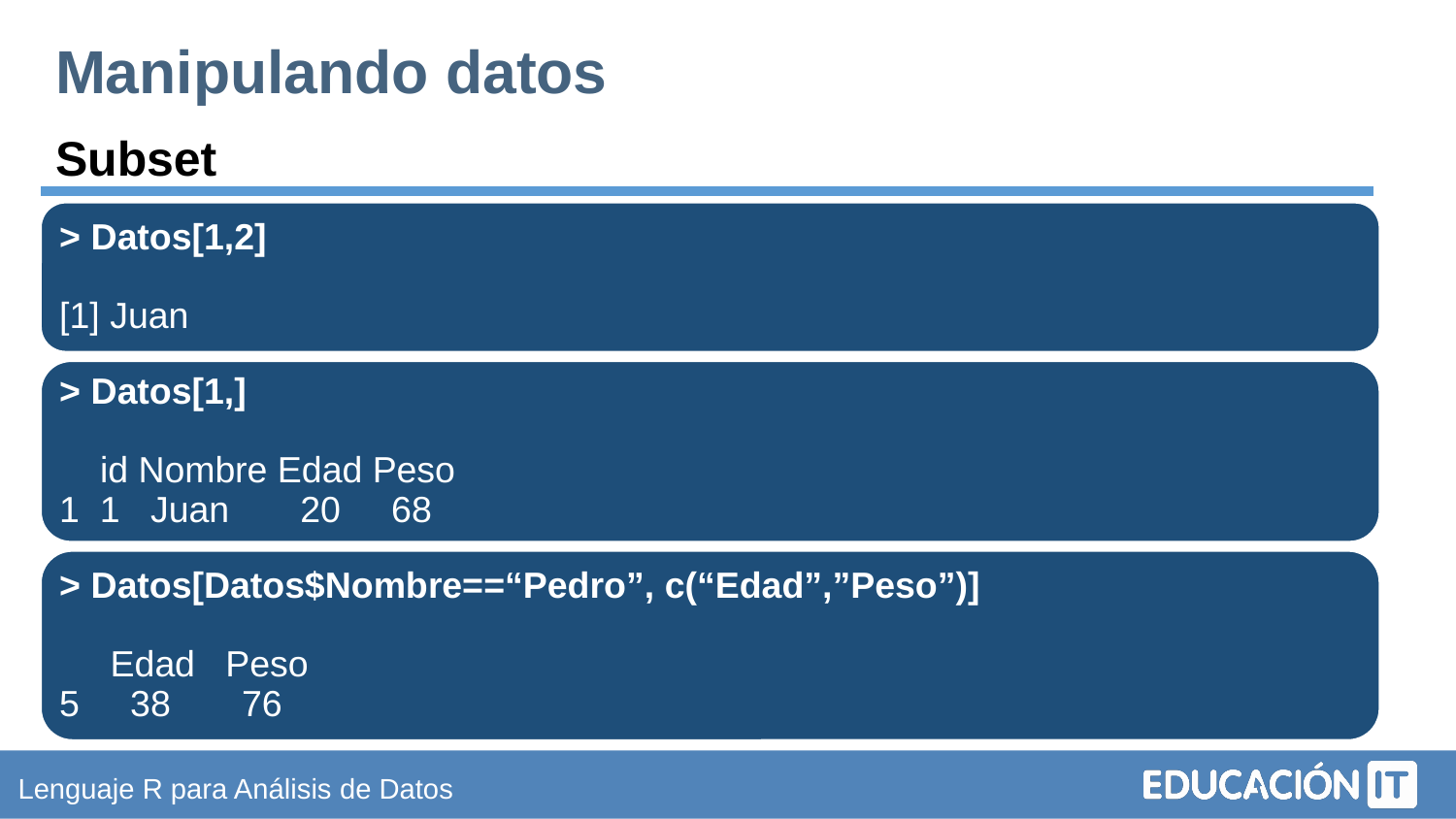

Manipulando datos
Subset

> Datos[1,2]

[1] Juan

> Datos[1,]

    id Nombre Edad Peso
1  1   Juan       20     68

> Datos[Datos$Nombre==“Pedro”, c(“Edad”,”Peso”)]

     Edad   Peso
5     38       76